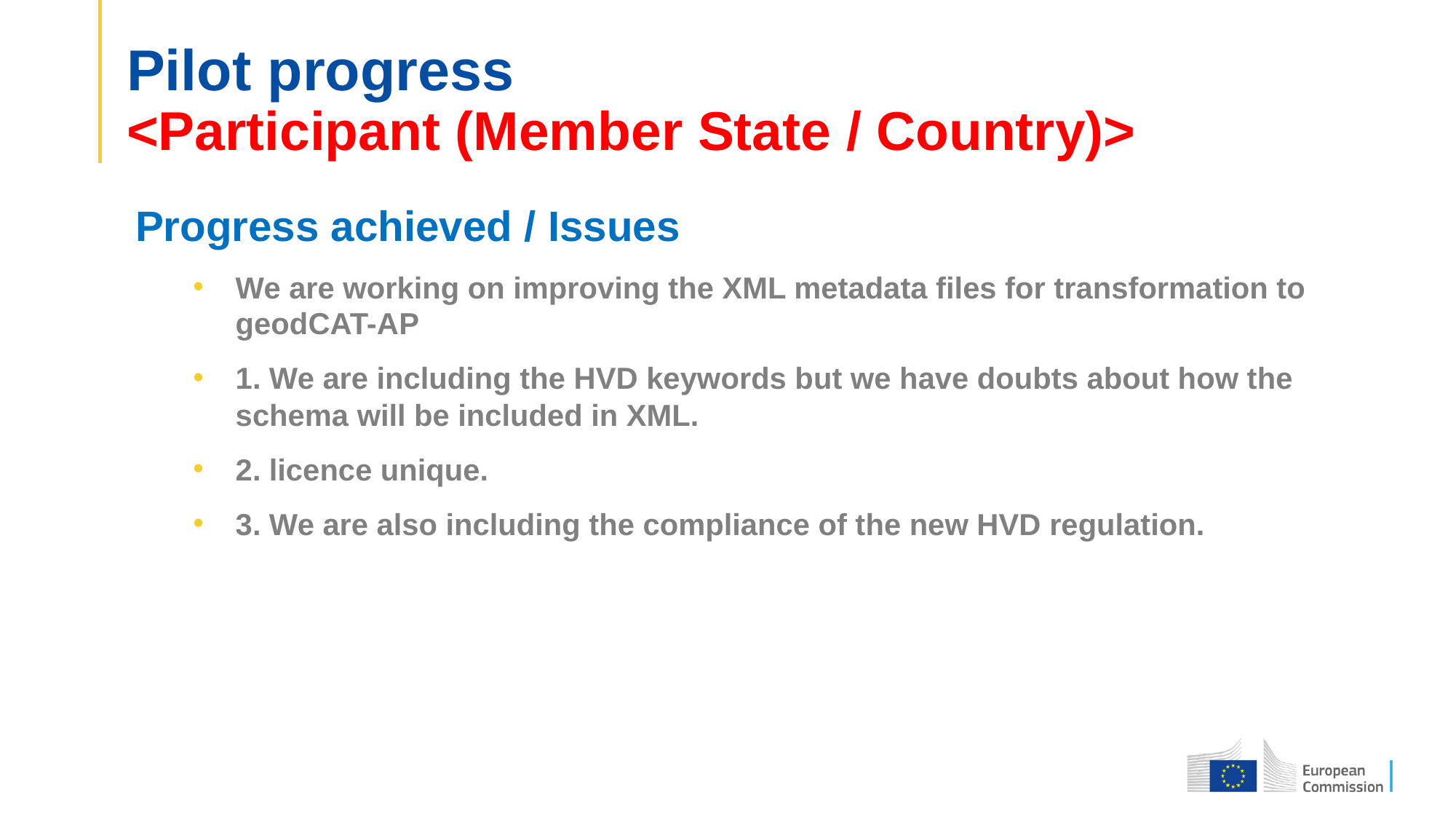

# Pilot progress <Participant (Member State / Country)>
Progress achieved / Issues
We are working on improving the XML metadata files for transformation to geodCAT-AP
1. We are including the HVD keywords but we have doubts about how the schema will be included in XML.
2. licence unique.
3. We are also including the compliance of the new HVD regulation.